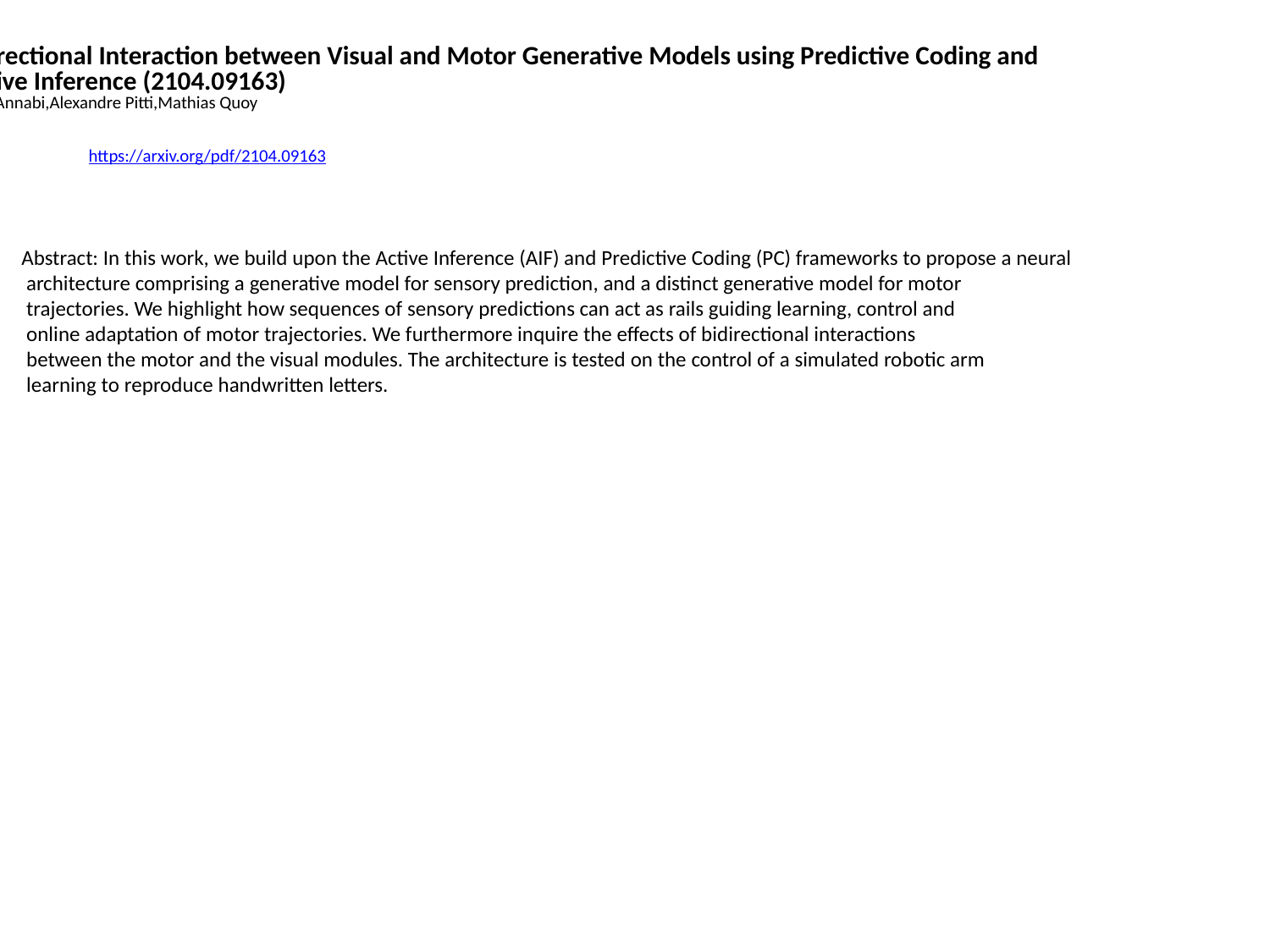

Bidirectional Interaction between Visual and Motor Generative Models using Predictive Coding and
 Active Inference (2104.09163)
Louis Annabi,Alexandre Pitti,Mathias Quoy

https://arxiv.org/pdf/2104.09163

Abstract: In this work, we build upon the Active Inference (AIF) and Predictive Coding (PC) frameworks to propose a neural
 architecture comprising a generative model for sensory prediction, and a distinct generative model for motor
 trajectories. We highlight how sequences of sensory predictions can act as rails guiding learning, control and
 online adaptation of motor trajectories. We furthermore inquire the effects of bidirectional interactions
 between the motor and the visual modules. The architecture is tested on the control of a simulated robotic arm
 learning to reproduce handwritten letters.